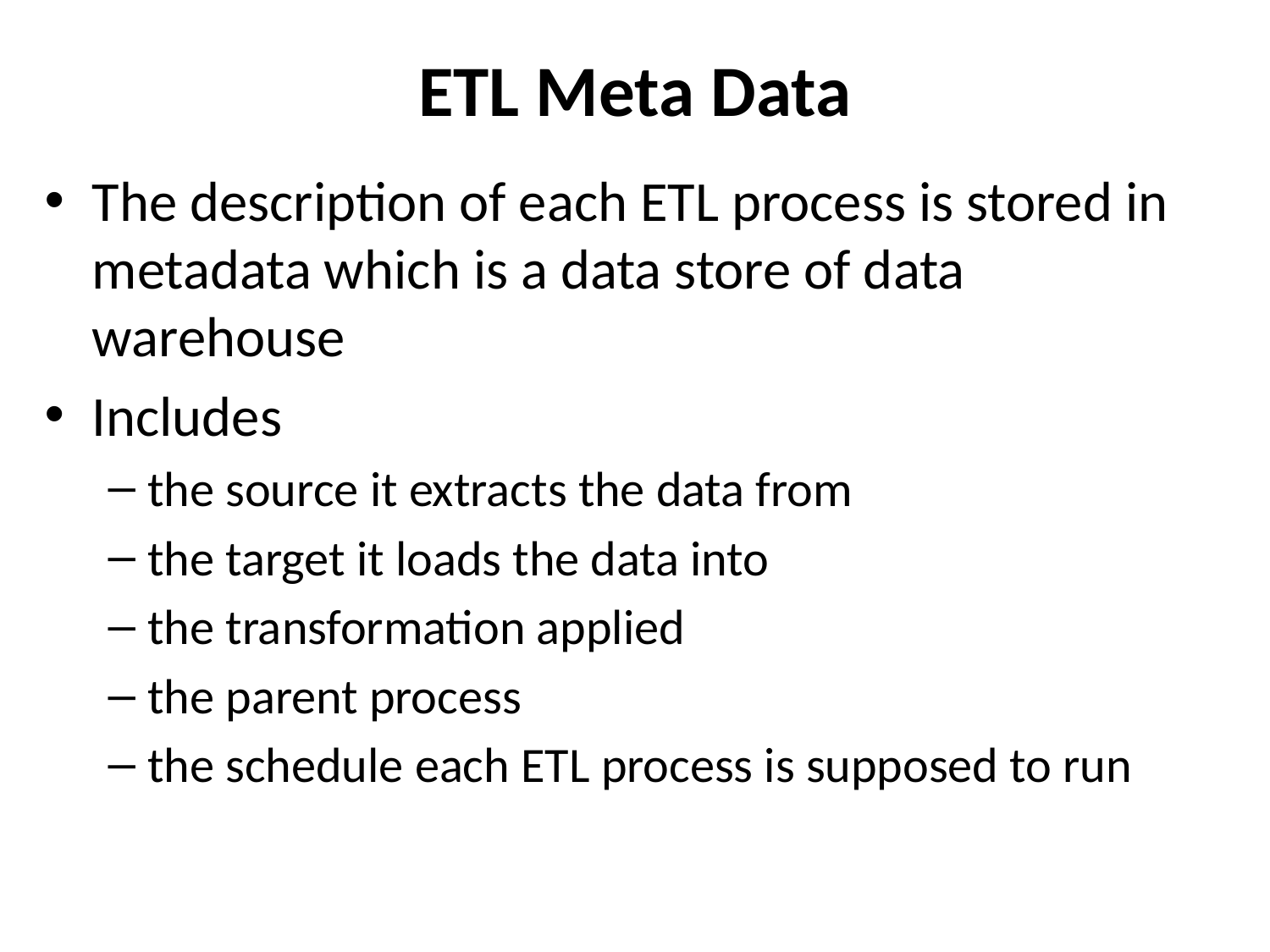

# ETL Meta Data
The description of each ETL process is stored in metadata which is a data store of data warehouse
Includes
the source it extracts the data from
the target it loads the data into
the transformation applied
the parent process
the schedule each ETL process is supposed to run